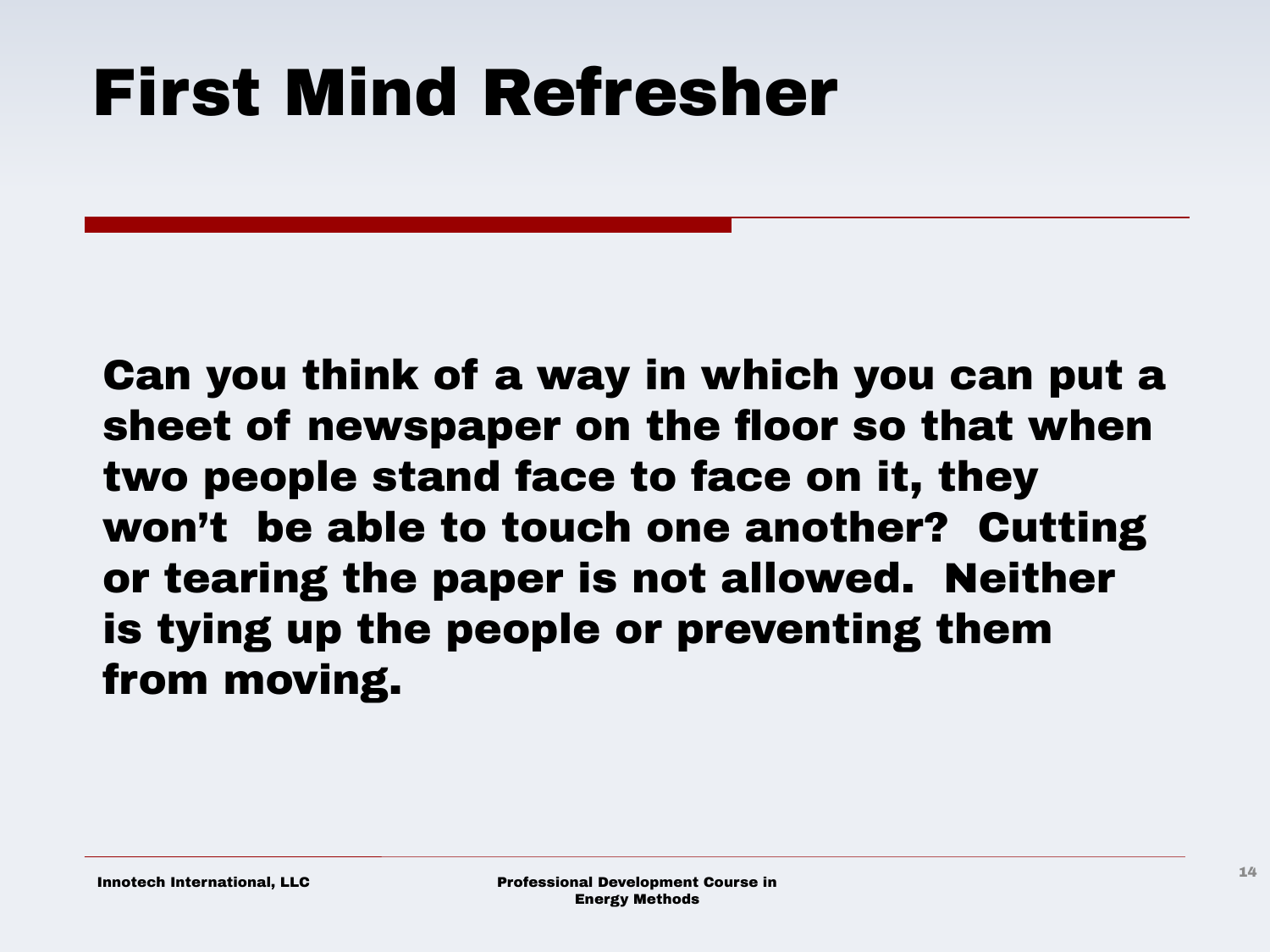

# First Mind Refresher
Can you think of a way in which you can put a sheet of newspaper on the floor so that when two people stand face to face on it, they won’t  be able to touch one another?  Cutting or tearing the paper is not allowed.  Neither is tying up the people or preventing them from moving.
14